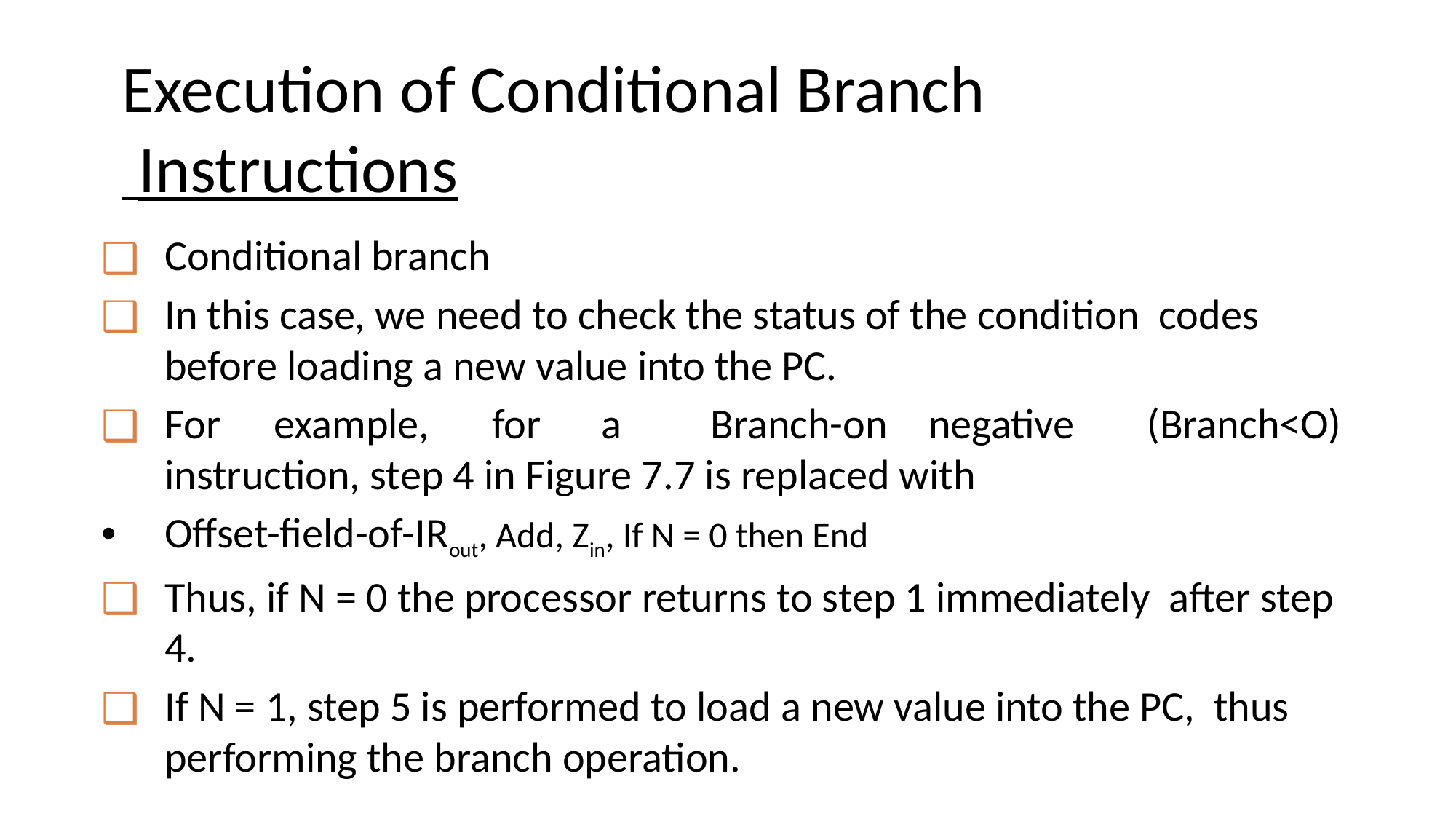

# Execution of Conditional Branch Instructions
Conditional branch
In this case, we need to check the status of the condition  codes before loading a new value into the PC.
For	example,	for	a	Branch-on	negative	(Branch<O)  instruction, step 4 in Figure 7.7 is replaced with
Offset-field-of-IRout, Add, Zin, If N = 0 then End
Thus, if N = 0 the processor returns to step 1 immediately  after step 4.
If N = 1, step 5 is performed to load a new value into the PC,  thus performing the branch operation.